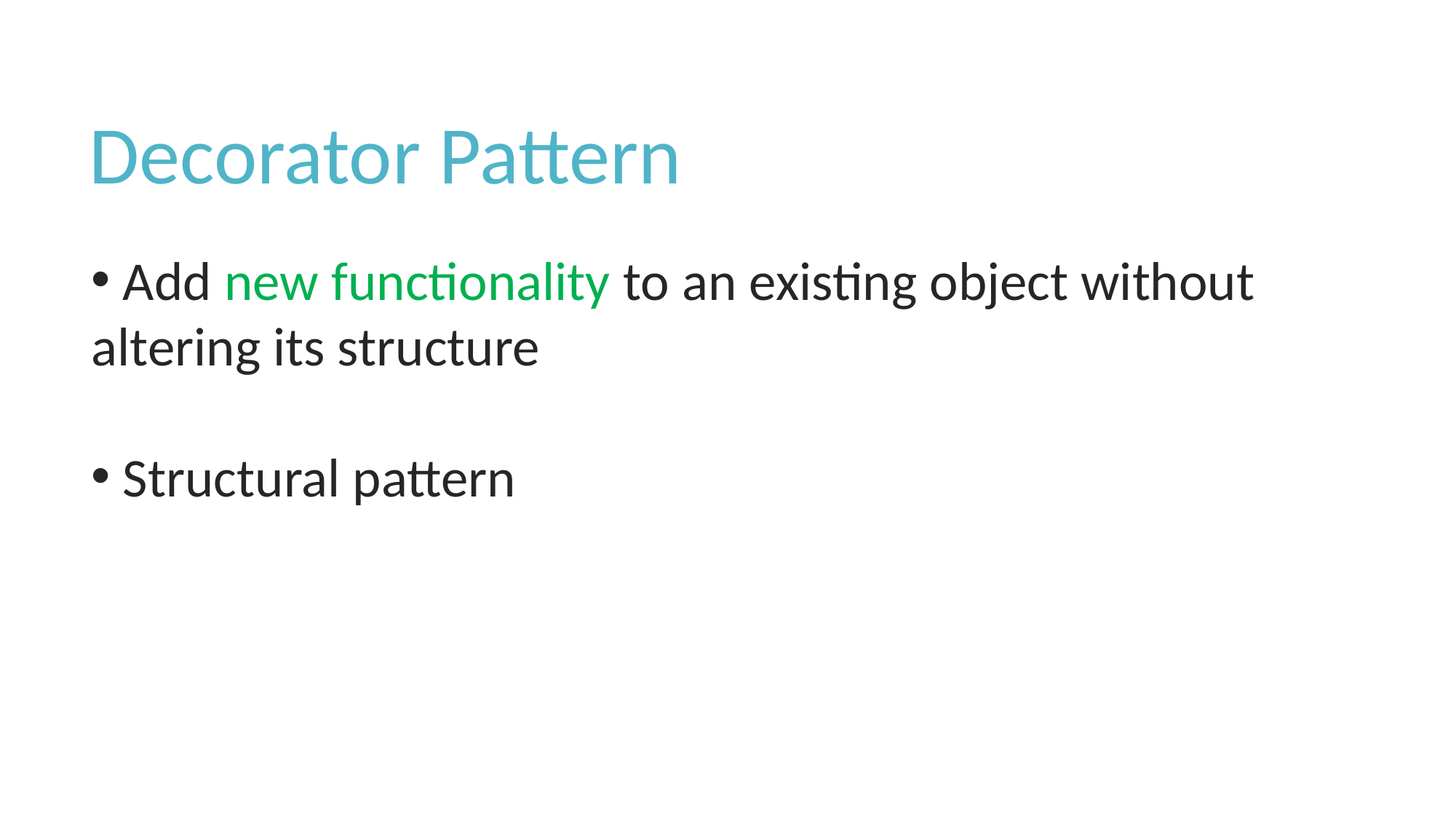

Decorator Pattern
 Add new functionality to an existing object without altering its structure

 Structural pattern